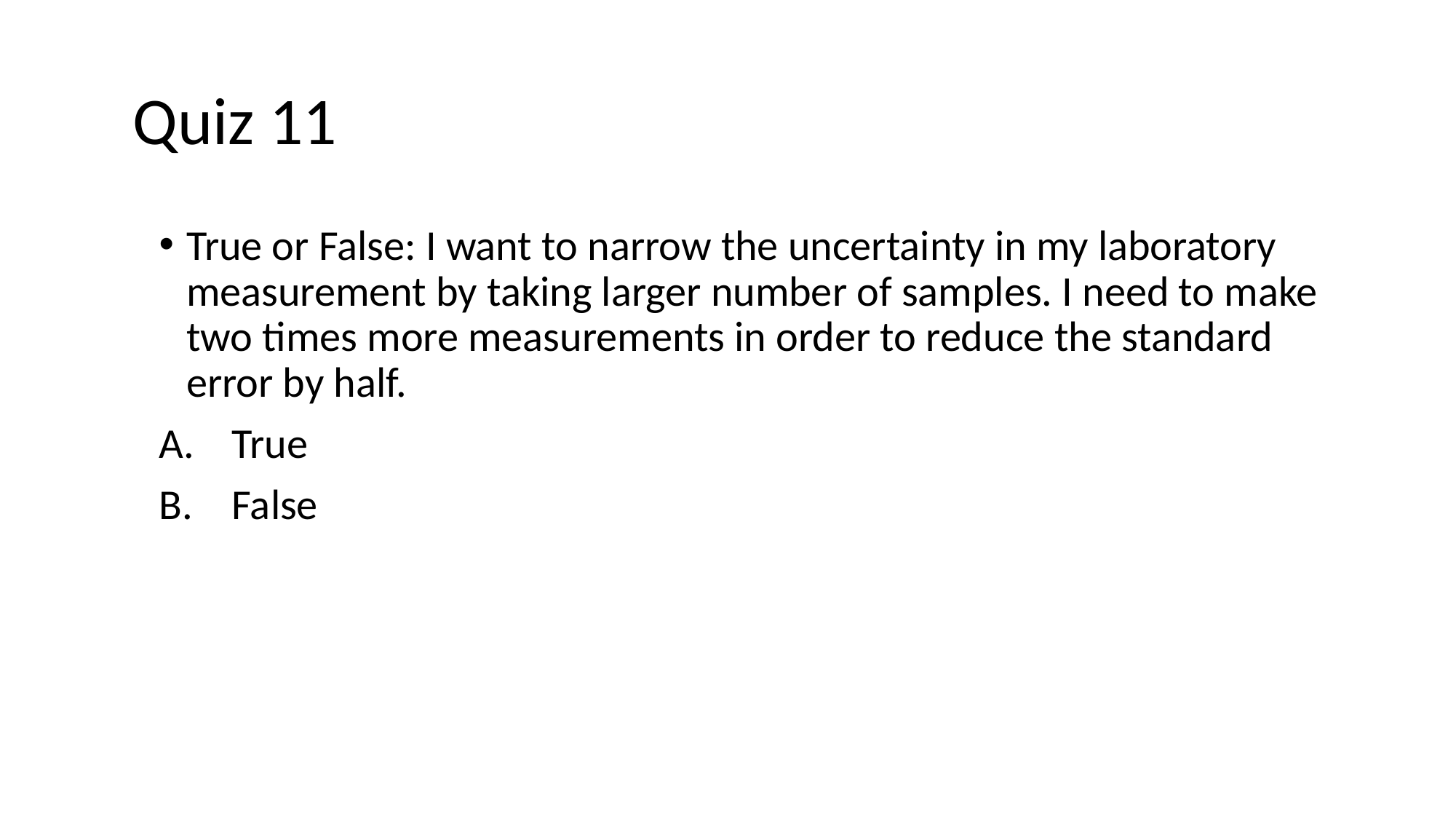

# Quiz 11
True or False: I want to narrow the uncertainty in my laboratory measurement by taking larger number of samples. I need to make two times more measurements in order to reduce the standard error by half.
True
False